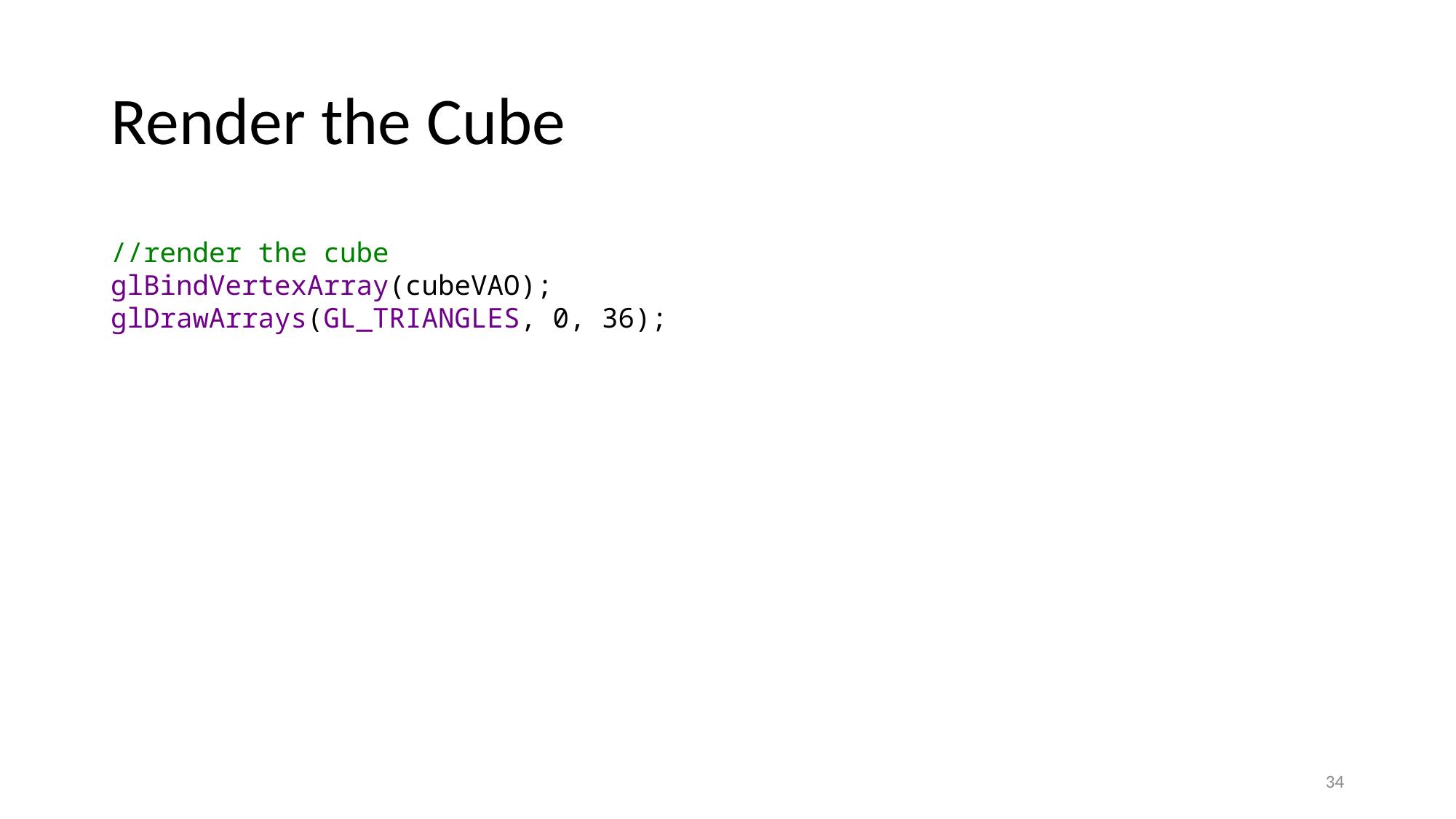

# Render the Cube
//render the cube
glBindVertexArray(cubeVAO);
glDrawArrays(GL_TRIANGLES, 0, 36);
34